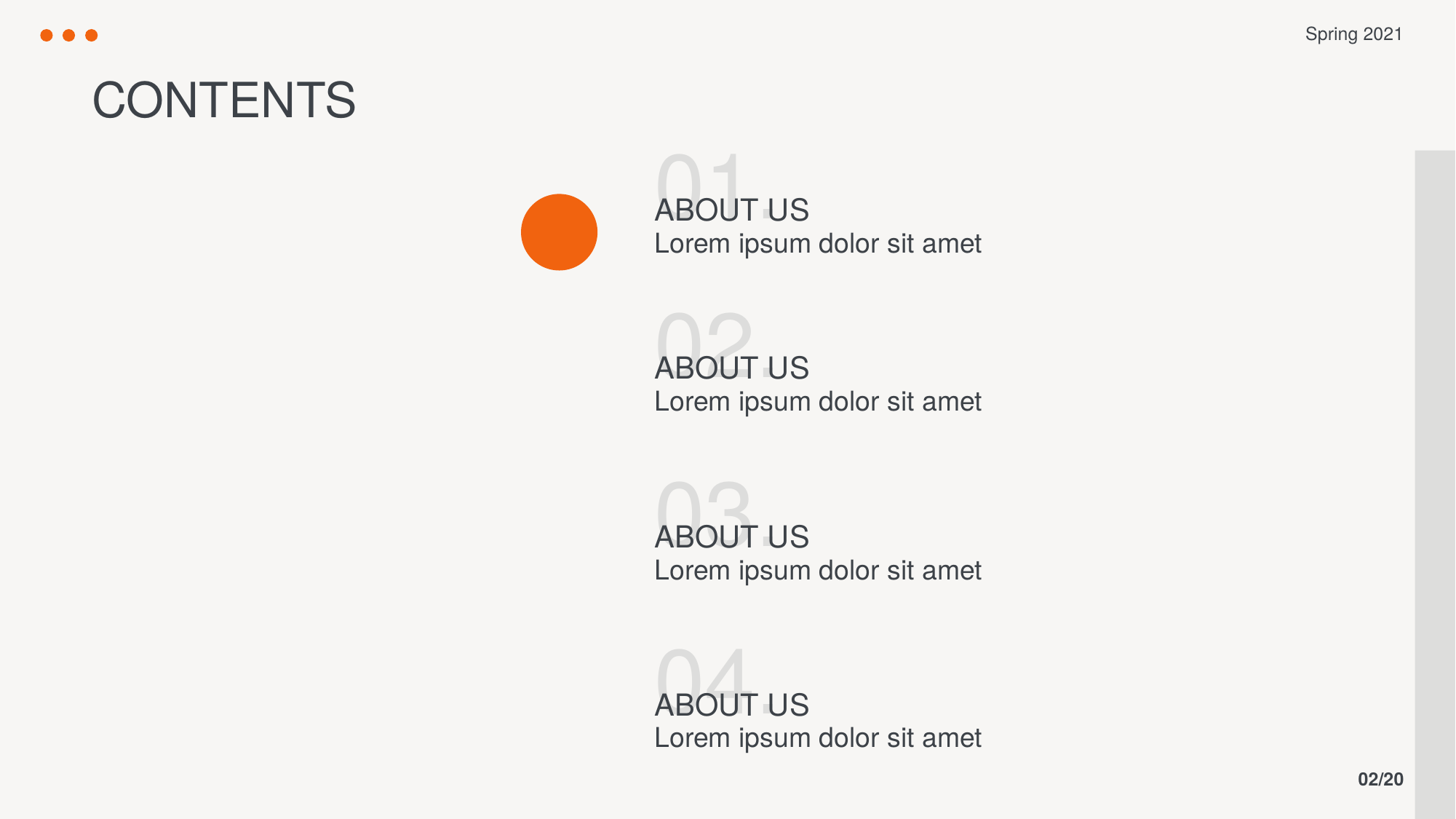

Spring 2021

CONTENTS
01.

ABOUT US

Lorem ipsum dolor sit amet
02.
ABOUT US
Lorem ipsum dolor sit amet
03.
ABOUT US
Lorem ipsum dolor sit amet
04.
ABOUT US
Lorem ipsum dolor sit amet
02/20